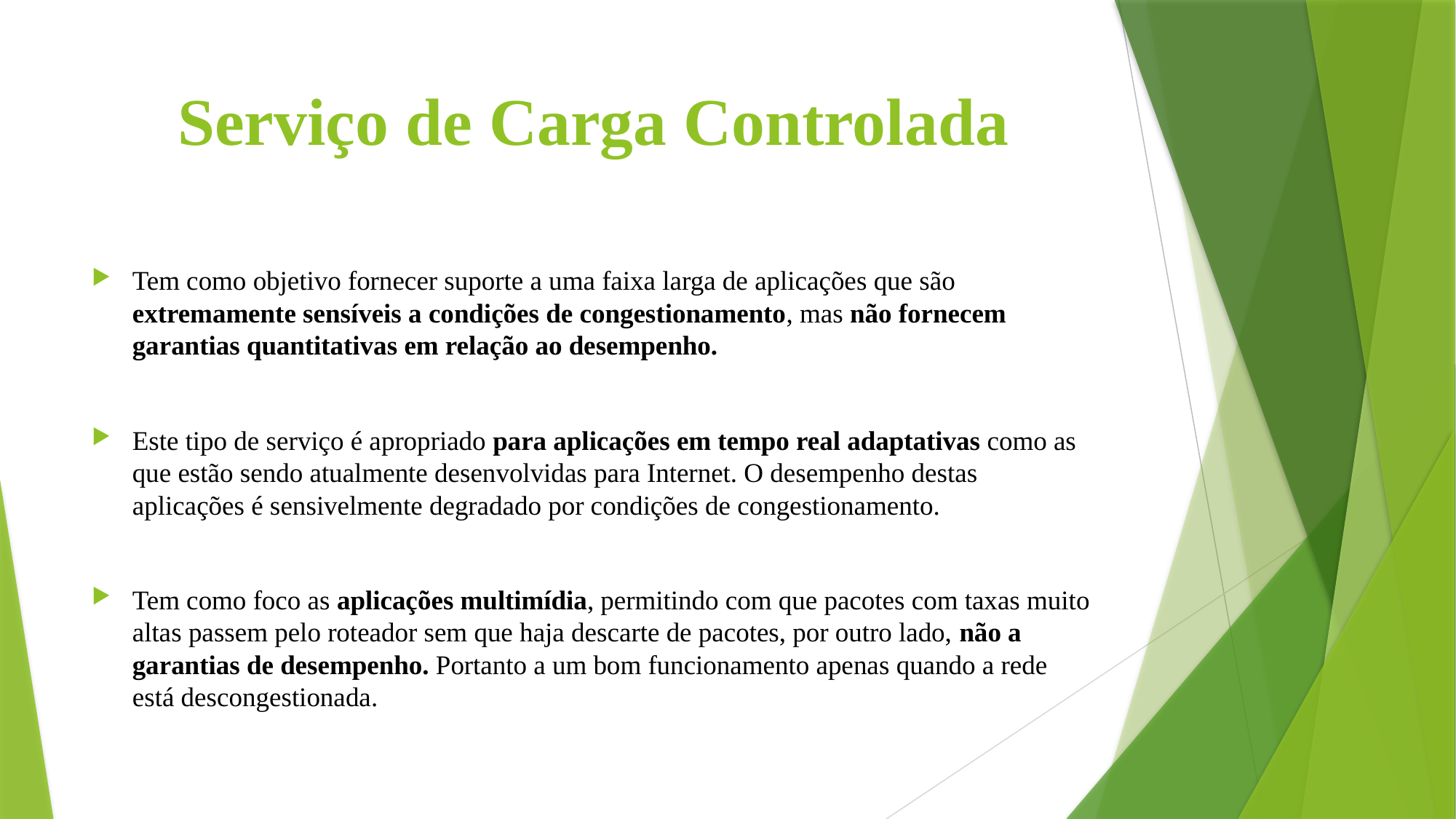

# Serviço de Carga Controlada
Tem como objetivo fornecer suporte a uma faixa larga de aplicações que são extremamente sensíveis a condições de congestionamento, mas não fornecem garantias quantitativas em relação ao desempenho.

Este tipo de serviço é apropriado para aplicações em tempo real adaptativas como as que estão sendo atualmente desenvolvidas para Internet. O desempenho destas aplicações é sensivelmente degradado por condições de congestionamento.

Tem como foco as aplicações multimídia, permitindo com que pacotes com taxas muito altas passem pelo roteador sem que haja descarte de pacotes, por outro lado, não a garantias de desempenho. Portanto a um bom funcionamento apenas quando a rede está descongestionada.